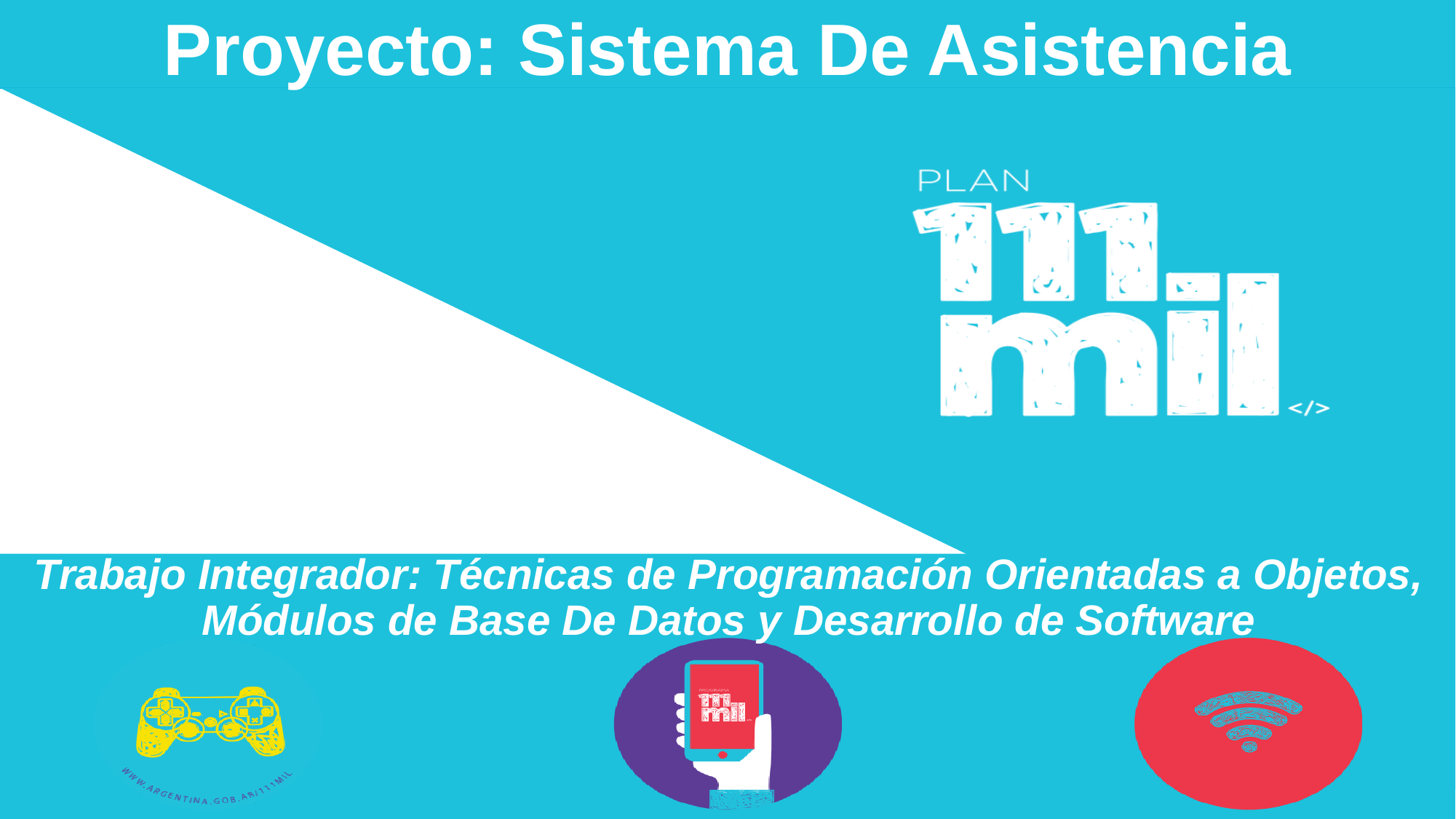

# Proyecto: Sistema De Asistencia
Trabajo Integrador: Técnicas de Programación Orientadas a Objetos, Módulos de Base De Datos y Desarrollo de Software